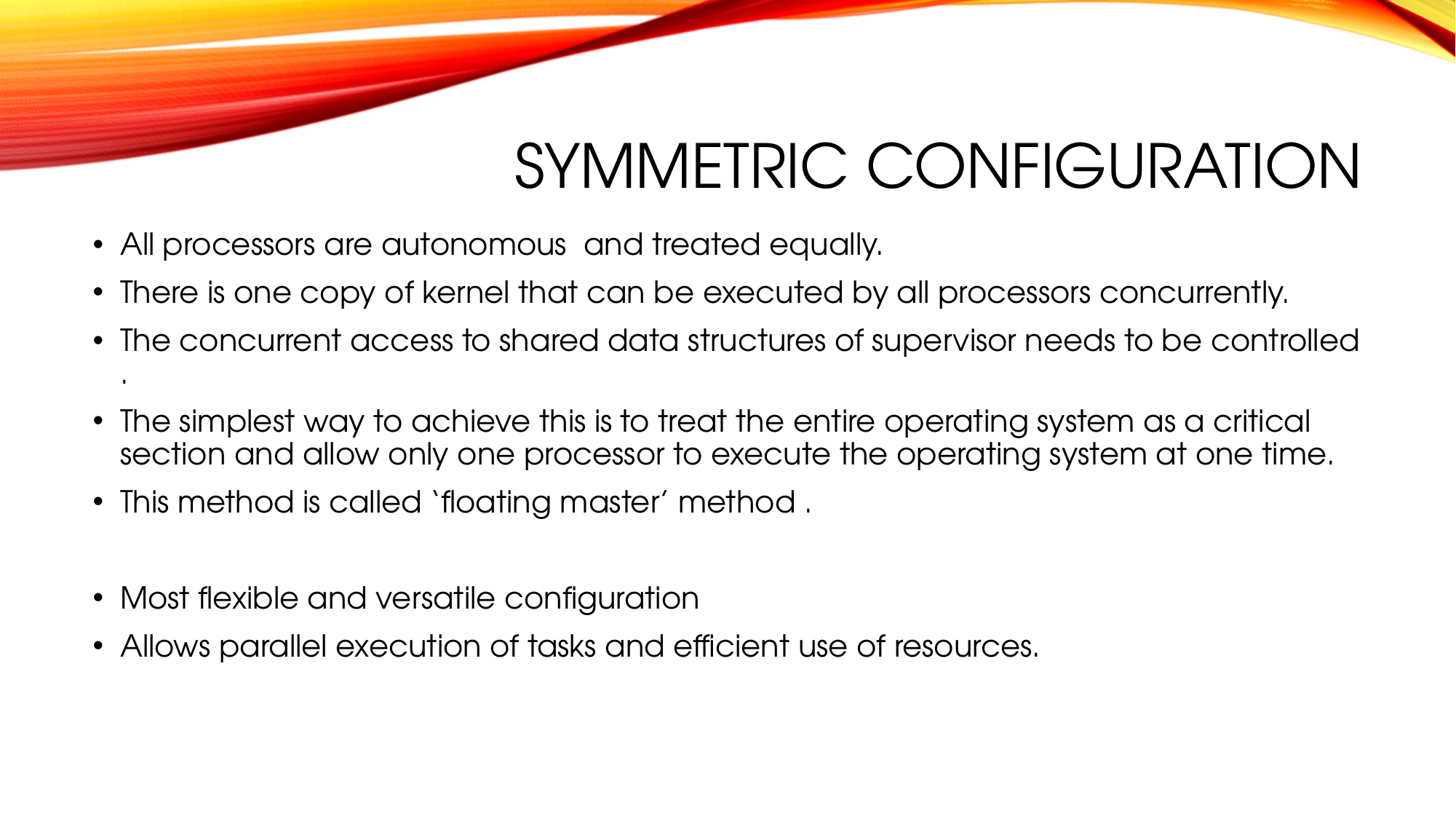

# SYMMETRIC Configuration
All processors are autonomous  and treated equally.
There is one copy of kernel that can be executed by all processors concurrently.
The concurrent access to shared data structures of supervisor needs to be controlled .
The simplest way to achieve this is to treat the entire operating system as a critical section and allow only one processor to execute the operating system at one time.
This method is called ‘floating master’ method .

Most flexible and versatile configuration
Allows parallel execution of tasks and efficient use of resources.